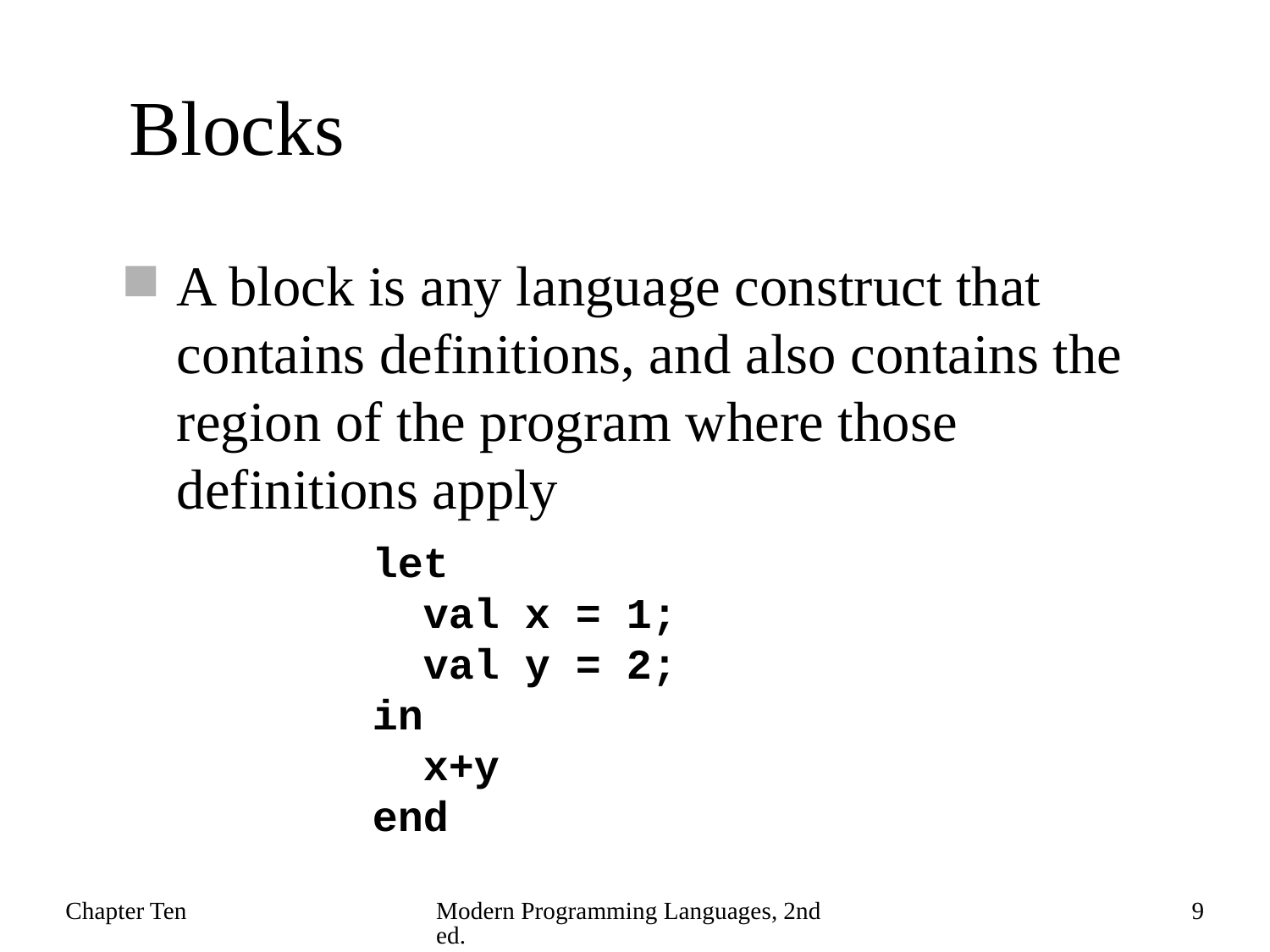

# Blocks
A block is any language construct that contains definitions, and also contains the region of the program where those definitions apply
let
  val x = 1;
  val y = 2;
in
  x+y
end
Chapter Ten
Modern Programming Languages, 2nd ed.
9